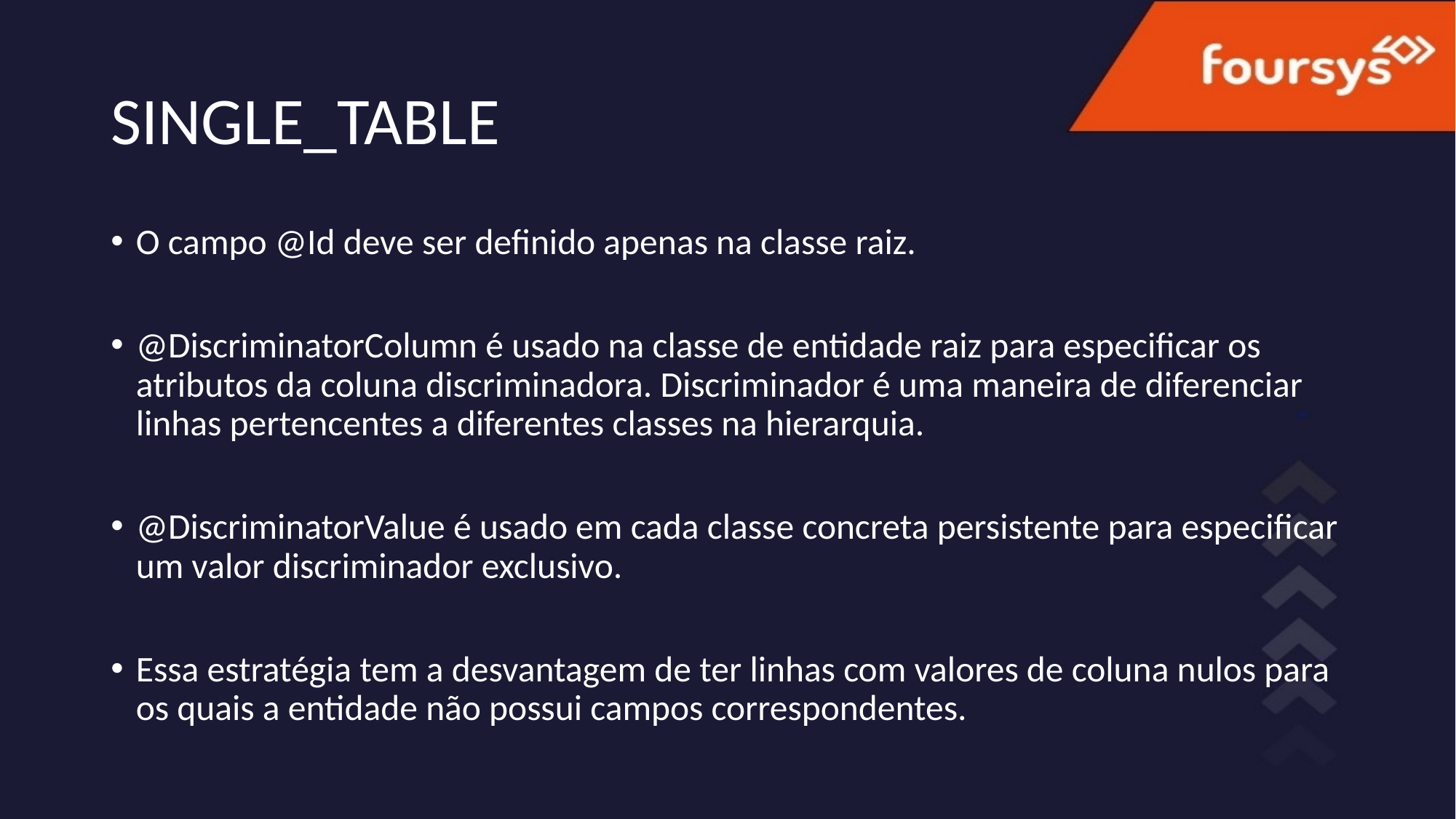

# SINGLE_TABLE
O campo @Id deve ser definido apenas na classe raiz.

@DiscriminatorColumn é usado na classe de entidade raiz para especificar os atributos da coluna discriminadora. Discriminador é uma maneira de diferenciar linhas pertencentes a diferentes classes na hierarquia.

@DiscriminatorValue é usado em cada classe concreta persistente para especificar um valor discriminador exclusivo.

Essa estratégia tem a desvantagem de ter linhas com valores de coluna nulos para os quais a entidade não possui campos correspondentes.